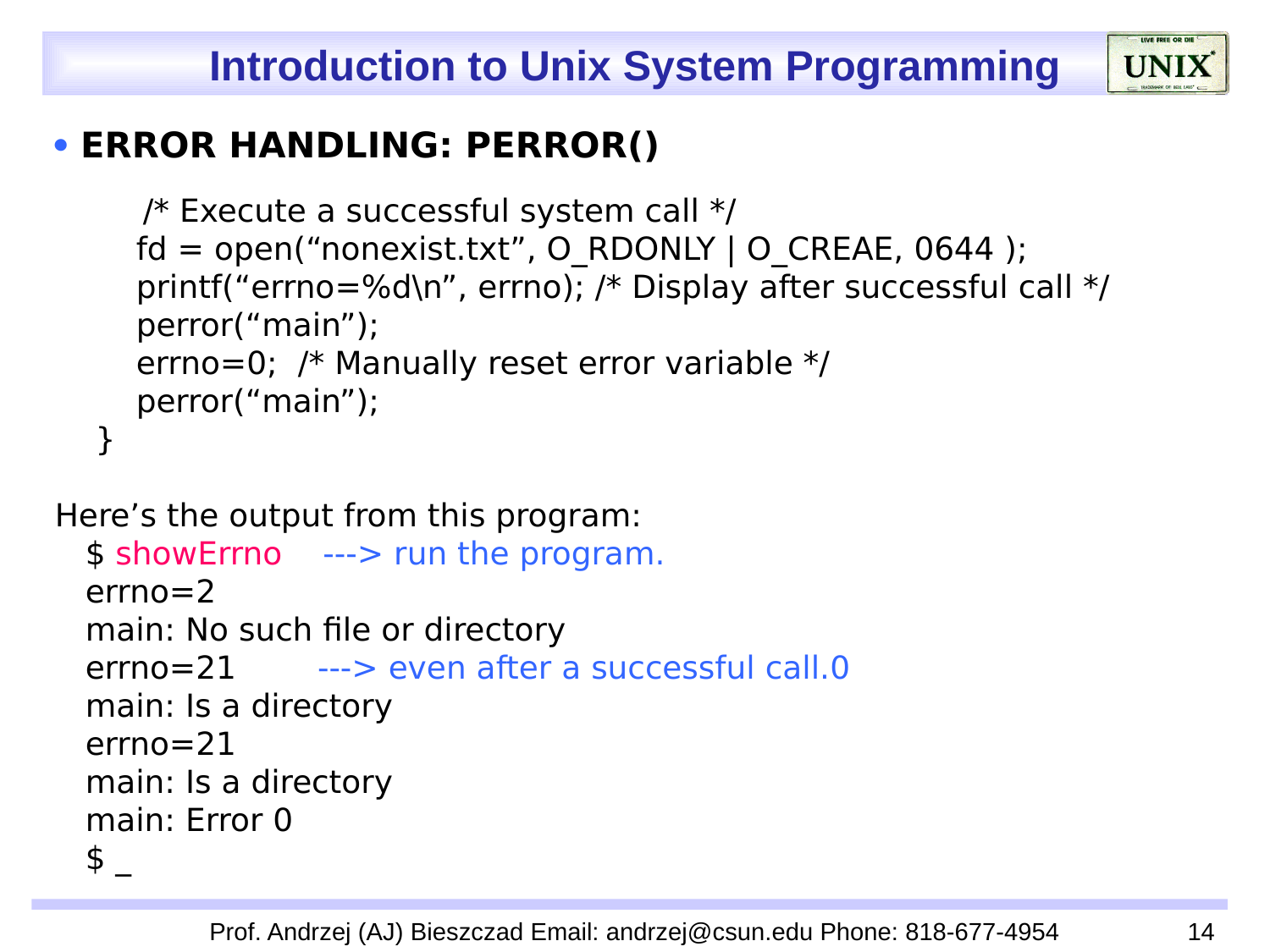

• ERROR HANDLING: PERROR()

        /* Execute a successful system call */
        fd = open(“nonexist.txt”, O_RDONLY | O_CREAE, 0644 );
        printf(“errno=%d\n”, errno); /* Display after successful call */
        perror(“main”);
        errno=0;  /* Manually reset error variable */
        perror(“main”);
    }

Here’s the output from this program:
   $ showErrno    ---> run the program.
   errno=2
   main: No such file or directory
   errno=21        ---> even after a successful call.0
   main: Is a directory
   errno=21
   main: Is a directory
   main: Error 0
   $ _
Prof. Andrzej (AJ) Bieszczad Email: andrzej@csun.edu Phone: 818-677-4954
14